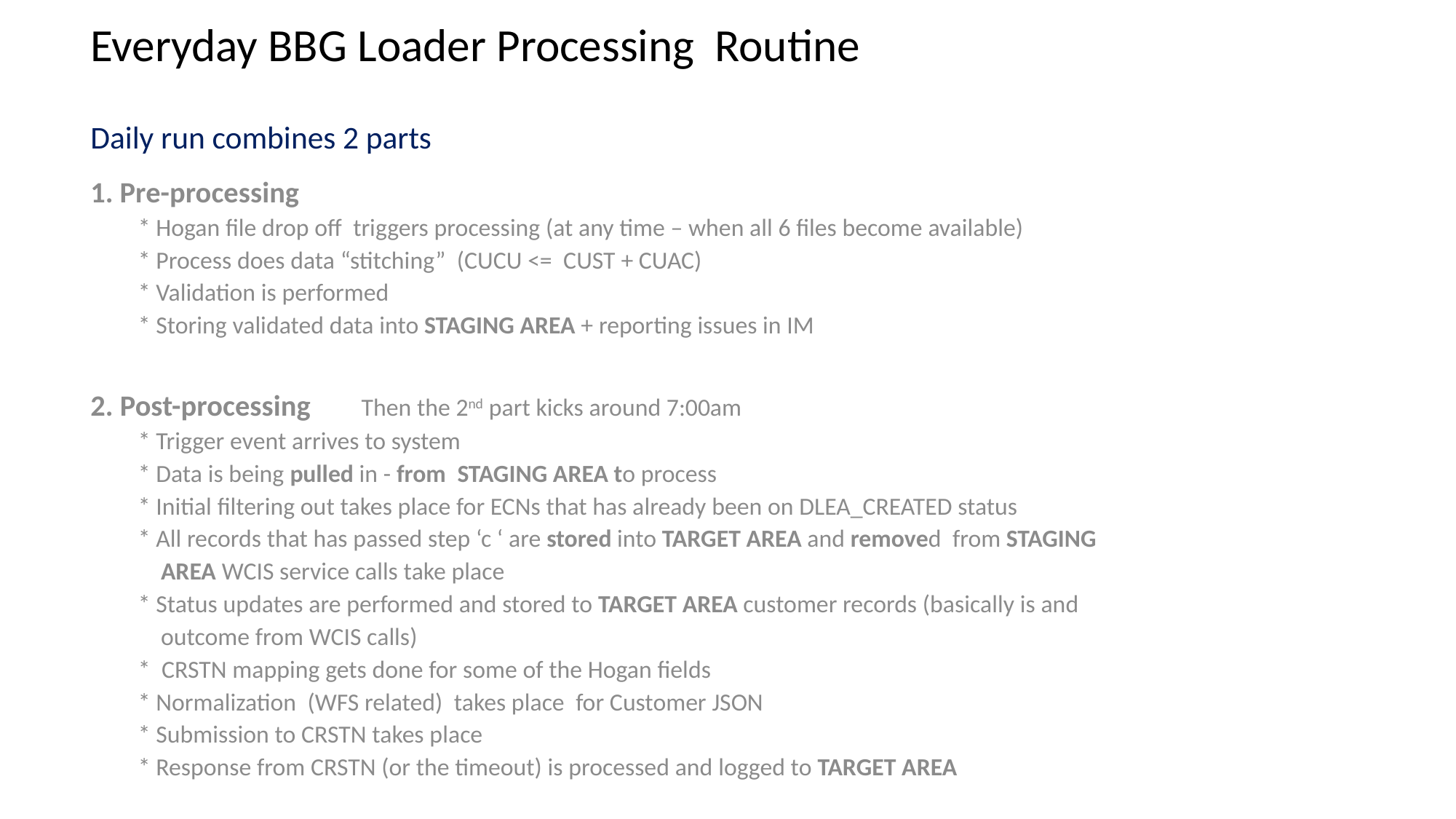

# Everyday BBG Loader Processing  Routine Daily run combines 2 parts
1. Pre-processing
* Hogan file drop off  triggers processing (at any time – when all 6 files become available)
* Process does data “stitching”  (CUCU <=  CUST + CUAC)
* Validation is performed
* Storing validated data into STAGING AREA + reporting issues in IM

2. Post-processing			 Then the 2nd part kicks around 7:00am
* Trigger event arrives to system
* Data is being pulled in - from  STAGING AREA to process
* Initial filtering out takes place for ECNs that has already been on DLEA_CREATED status
* All records that has passed step ‘c ‘ are stored into TARGET AREA and removed  from STAGING
    AREA WCIS service calls take place
* Status updates are performed and stored to TARGET AREA customer records (basically is and
    outcome from WCIS calls)
*  CRSTN mapping gets done for some of the Hogan fields
* Normalization  (WFS related)  takes place  for Customer JSON
* Submission to CRSTN takes place
* Response from CRSTN (or the timeout) is processed and logged to TARGET AREA